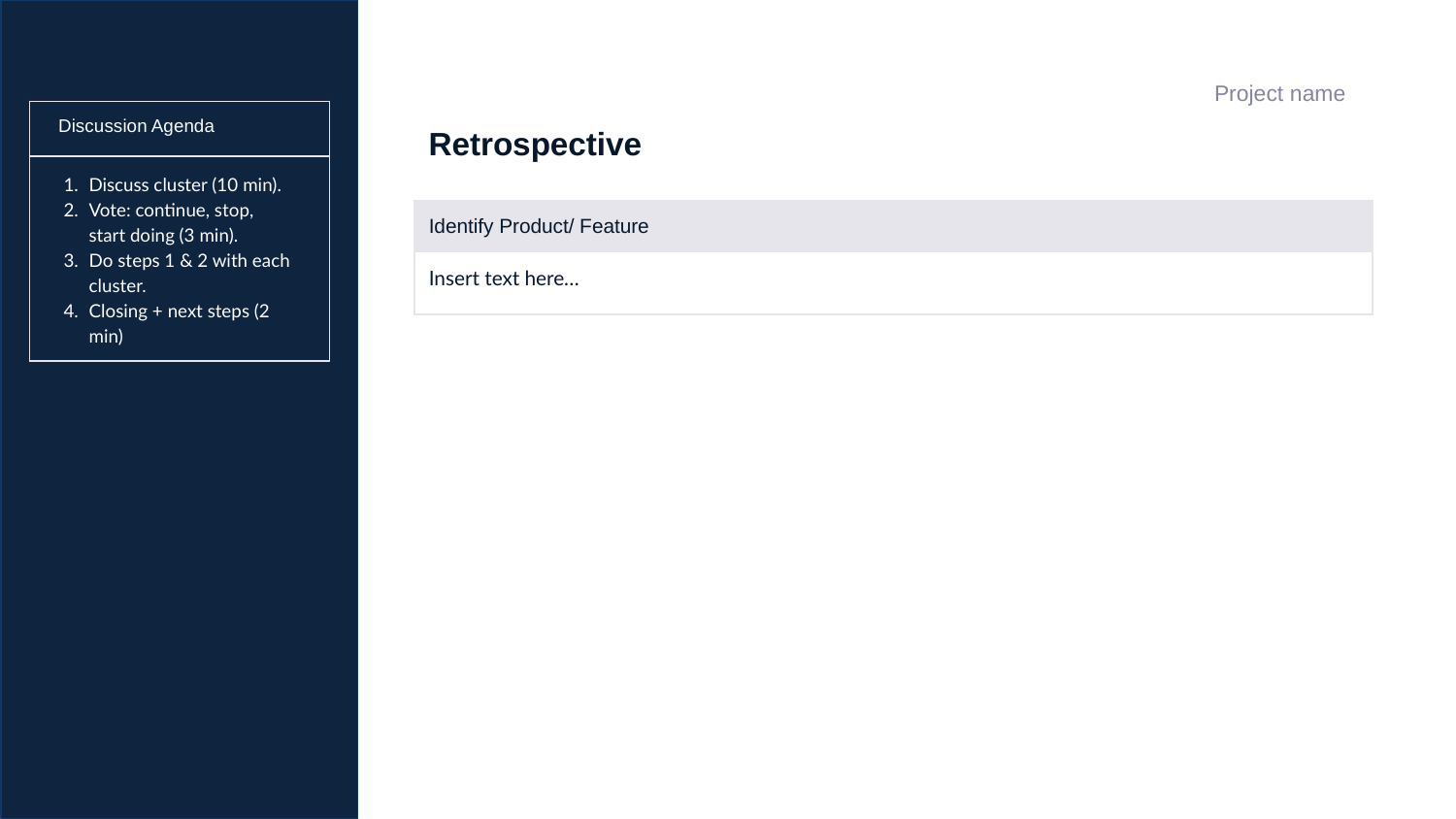

Project name
| Discussion Agenda |  |  |
| --- | --- | --- |
| Discuss cluster (10 min). Vote: continue, stop, start doing (3 min). Do steps 1 & 2 with each cluster. Closing + next steps (2 min) |  |  |
# Retrospective
| Identify Product/ Feature |  |  |
| --- | --- | --- |
| Insert text here… |  |  |
|  |  |  |
|  |  |  |